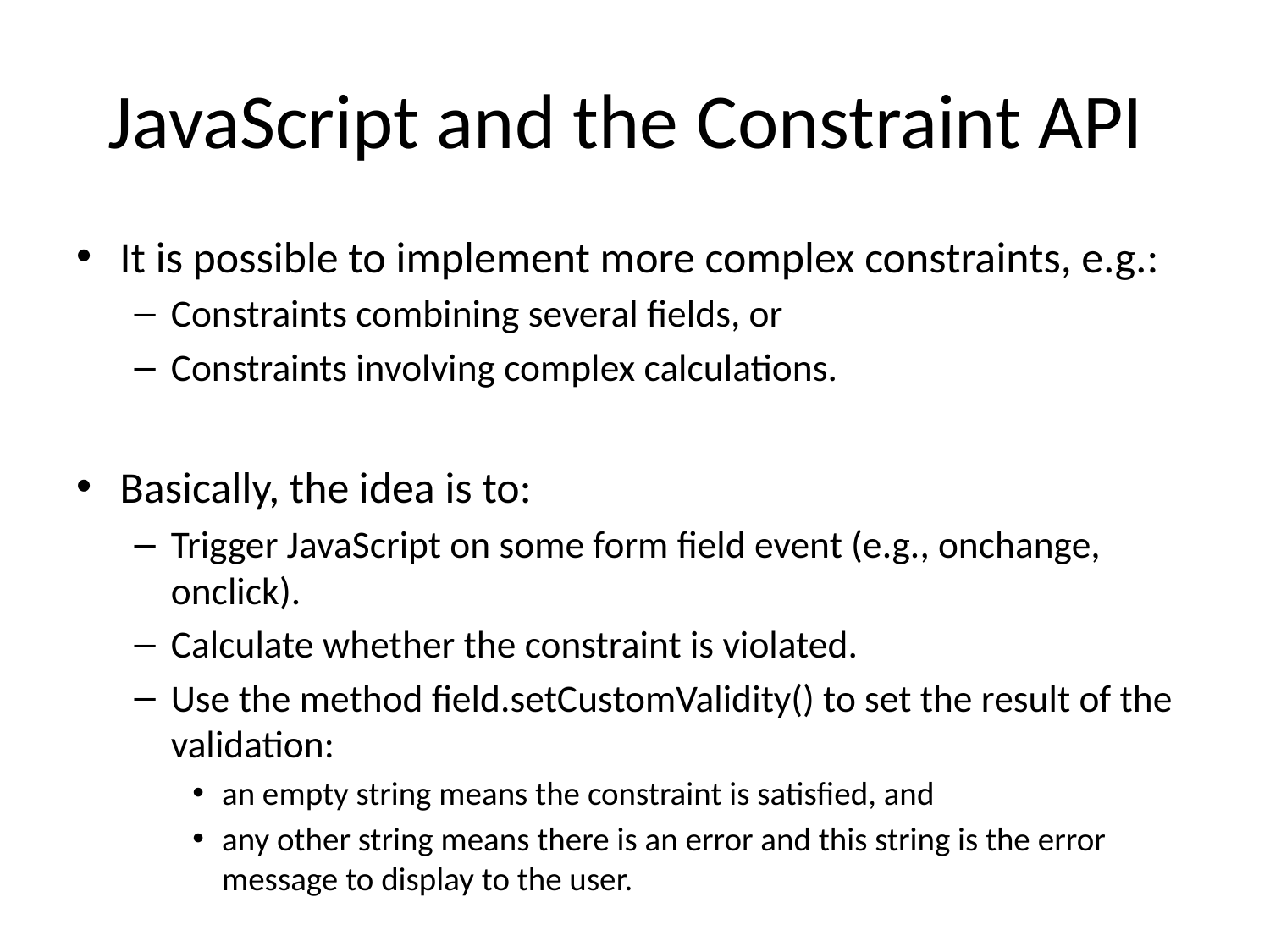

# JavaScript and the Constraint API
It is possible to implement more complex constraints, e.g.:
Constraints combining several fields, or
Constraints involving complex calculations.

Basically, the idea is to:
Trigger JavaScript on some form field event (e.g., onchange, onclick).
Calculate whether the constraint is violated.
Use the method field.setCustomValidity() to set the result of the validation:
an empty string means the constraint is satisfied, and
any other string means there is an error and this string is the error message to display to the user.